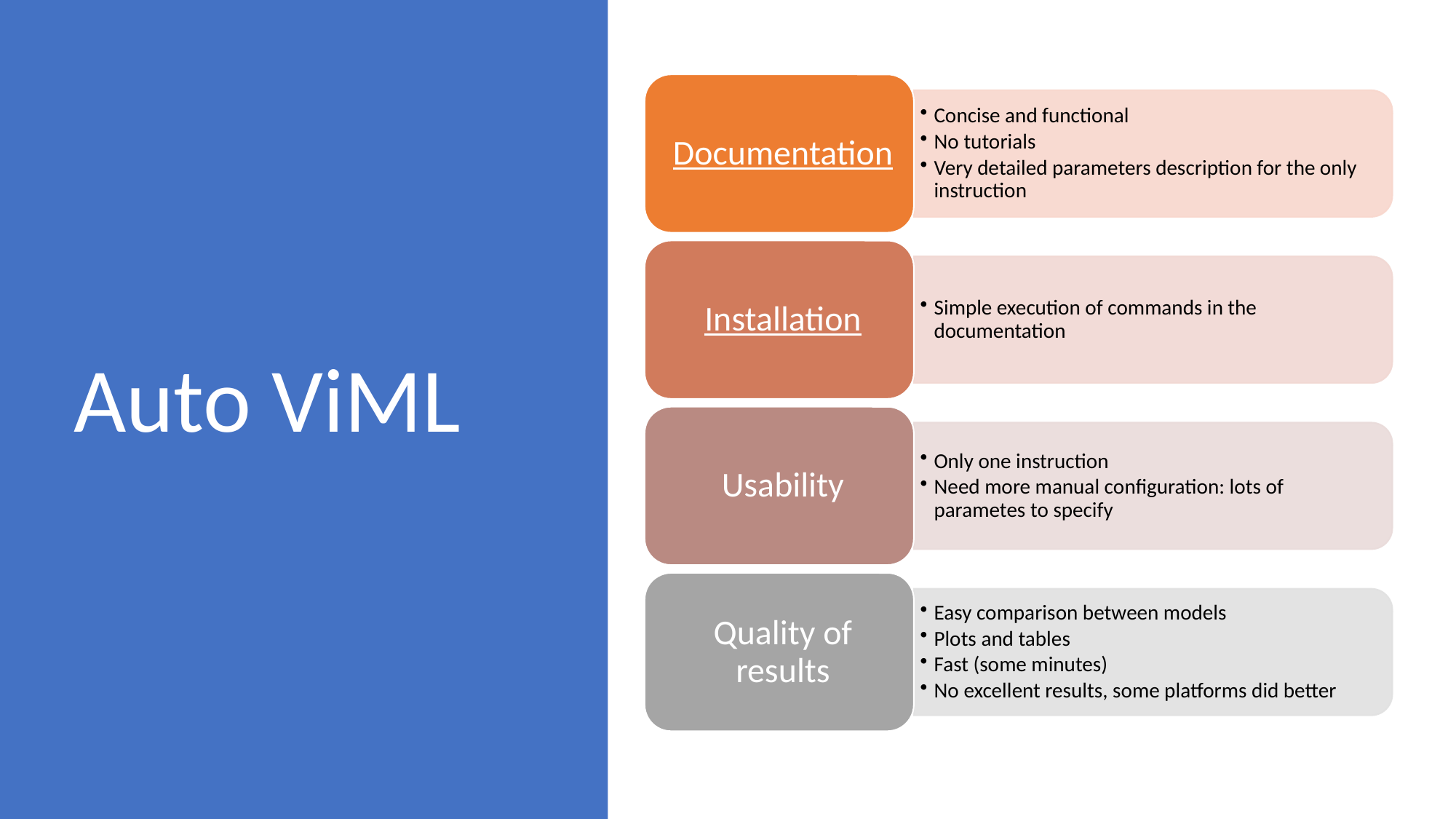

# Auto ViML
Concise and functional
No tutorials
Very detailed parameters description for the only instruction
Documentation
Simple execution of commands in the documentation
Installation
Only one instruction
Need more manual configuration: lots of parametes to specify
Usability
Easy comparison between models
Plots and tables
Fast (some minutes)
No excellent results, some platforms did better
Quality of results